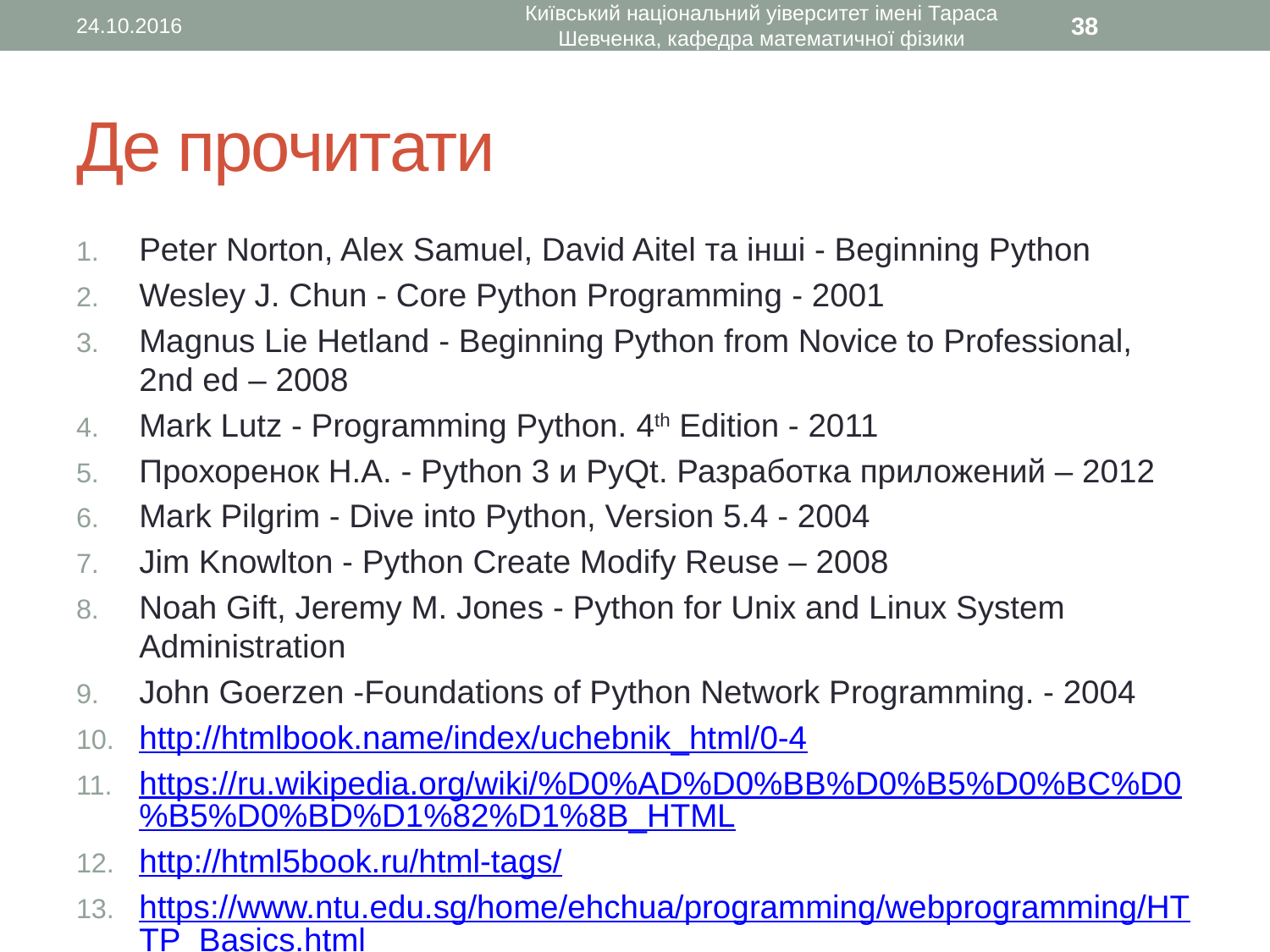

24.10.2016
Київський національний уіверситет імені Тараса Шевченка, кафедра математичної фізики
38
# Де прочитати
Peter Norton, Alex Samuel, David Aitel та інші - Beginning Python
Wesley J. Chun - Core Python Programming - 2001
Magnus Lie Hetland - Beginning Python from Novice to Professional, 2nd ed – 2008
Mark Lutz - Programming Python. 4th Edition - 2011
Прохоренок Н.А. - Python 3 и PyQt. Разработка приложений – 2012
Mark Pilgrim - Dive into Python, Version 5.4 - 2004
Jim Knowlton - Python Create Modify Reuse – 2008
Noah Gift, Jeremy M. Jones - Python for Unix and Linux System Administration
John Goerzen -Foundations of Python Network Programming. - 2004
http://htmlbook.name/index/uchebnik_html/0-4
https://ru.wikipedia.org/wiki/%D0%AD%D0%BB%D0%B5%D0%BC%D0%B5%D0%BD%D1%82%D1%8B_HTML
http://html5book.ru/html-tags/
https://www.ntu.edu.sg/home/ehchua/programming/webprogramming/HTTP_Basics.html